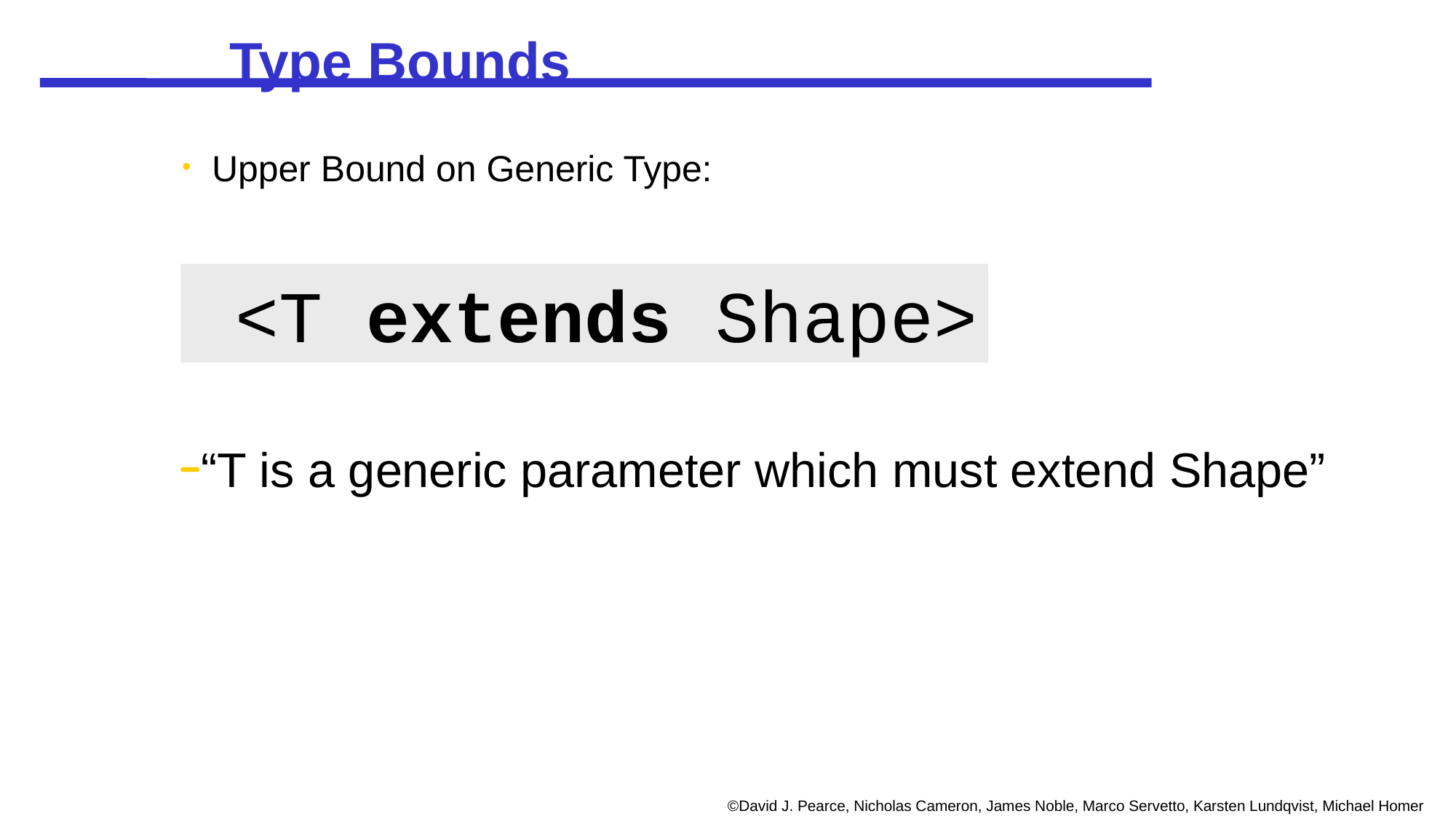

Type Bounds
Upper Bound on Generic Type:

“T is a generic parameter which must extend Shape”

 <T extends Shape>